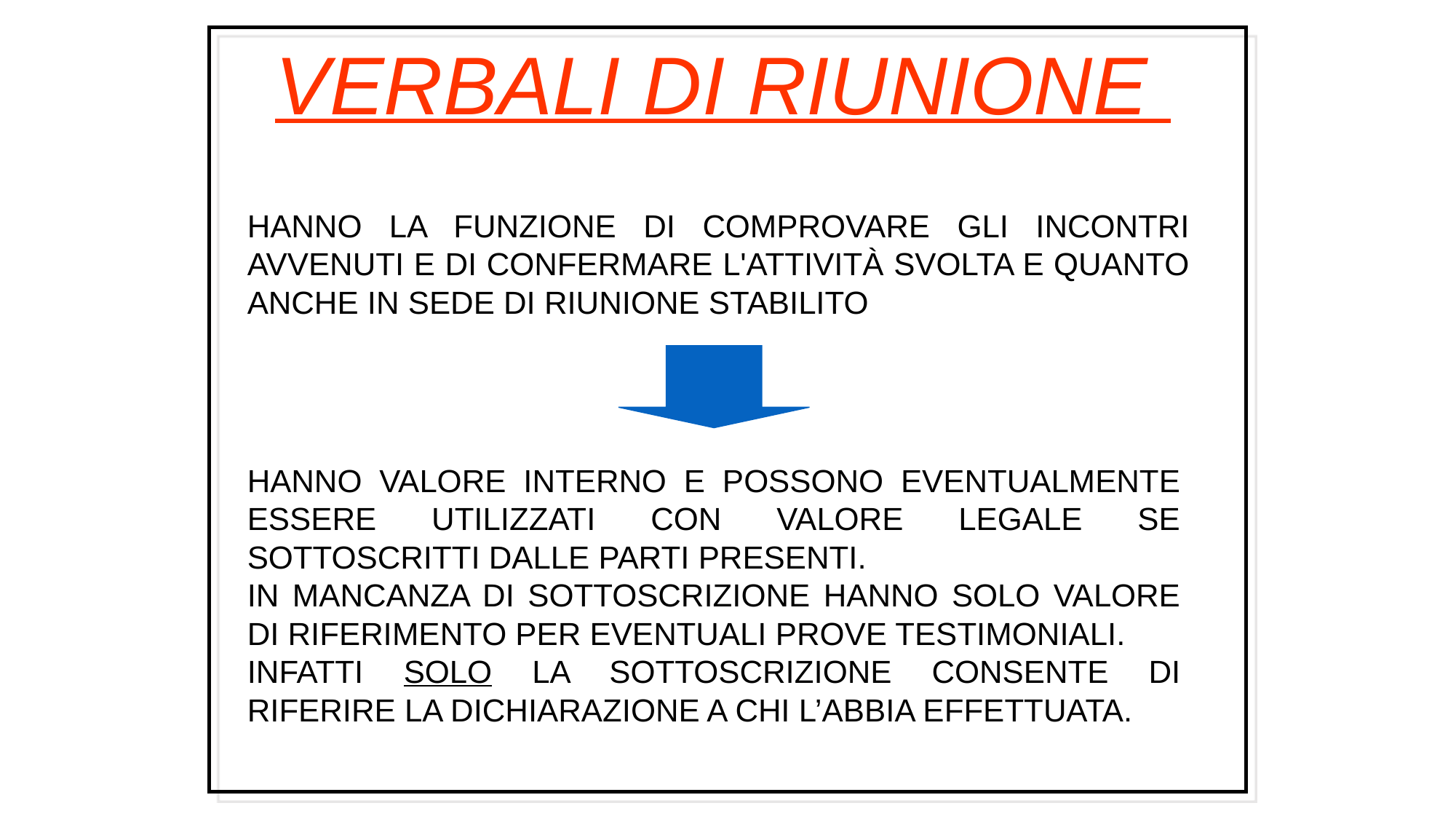

VERBALI DI RIUNIONE
HANNO LA FUNZIONE DI COMPROVARE GLI INCONTRI AVVENUTI E DI CONFERMARE L'ATTIVITÀ SVOLTA E QUANTO ANCHE IN SEDE DI RIUNIONE STABILITO

HANNO VALORE INTERNO E POSSONO EVENTUALMENTE ESSERE UTILIZZATI CON VALORE LEGALE SE SOTTOSCRITTI DALLE PARTI PRESENTI.
IN MANCANZA DI SOTTOSCRIZIONE HANNO SOLO VALORE DI RIFERIMENTO PER EVENTUALI PROVE TESTIMONIALI.
INFATTI SOLO LA SOTTOSCRIZIONE CONSENTE DI RIFERIRE LA DICHIARAZIONE A CHI L’ABBIA EFFETTUATA.